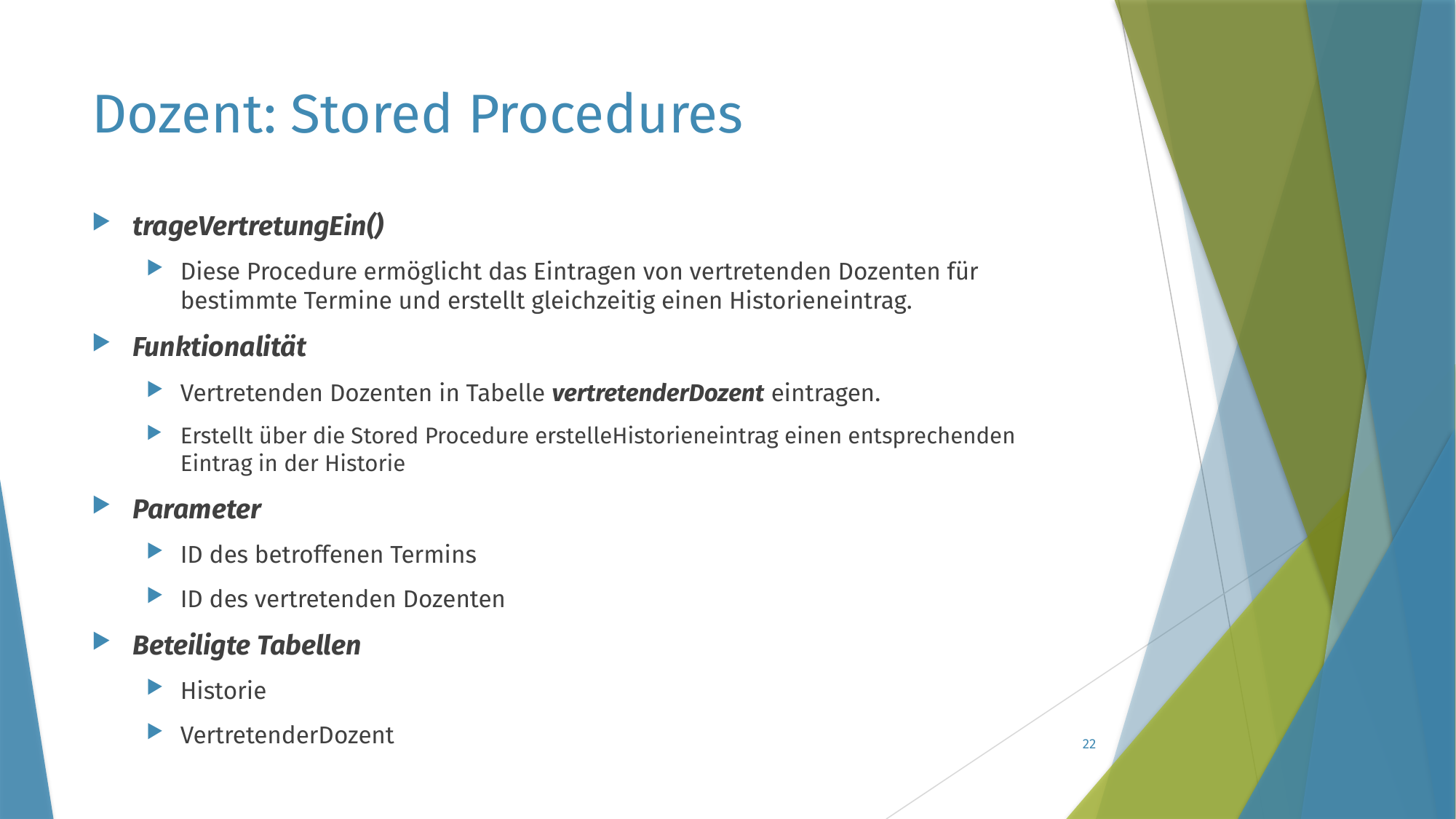

# Dozent: Stored Procedures
trageVertretungEin()
Diese Procedure ermöglicht das Eintragen von vertretenden Dozenten für bestimmte Termine und erstellt gleichzeitig einen Historieneintrag.
Funktionalität
Vertretenden Dozenten in Tabelle vertretenderDozent eintragen.
Erstellt über die Stored Procedure erstelleHistorieneintrag einen entsprechenden Eintrag in der Historie
Parameter
ID des betroffenen Termins
ID des vertretenden Dozenten
Beteiligte Tabellen
Historie
VertretenderDozent

22